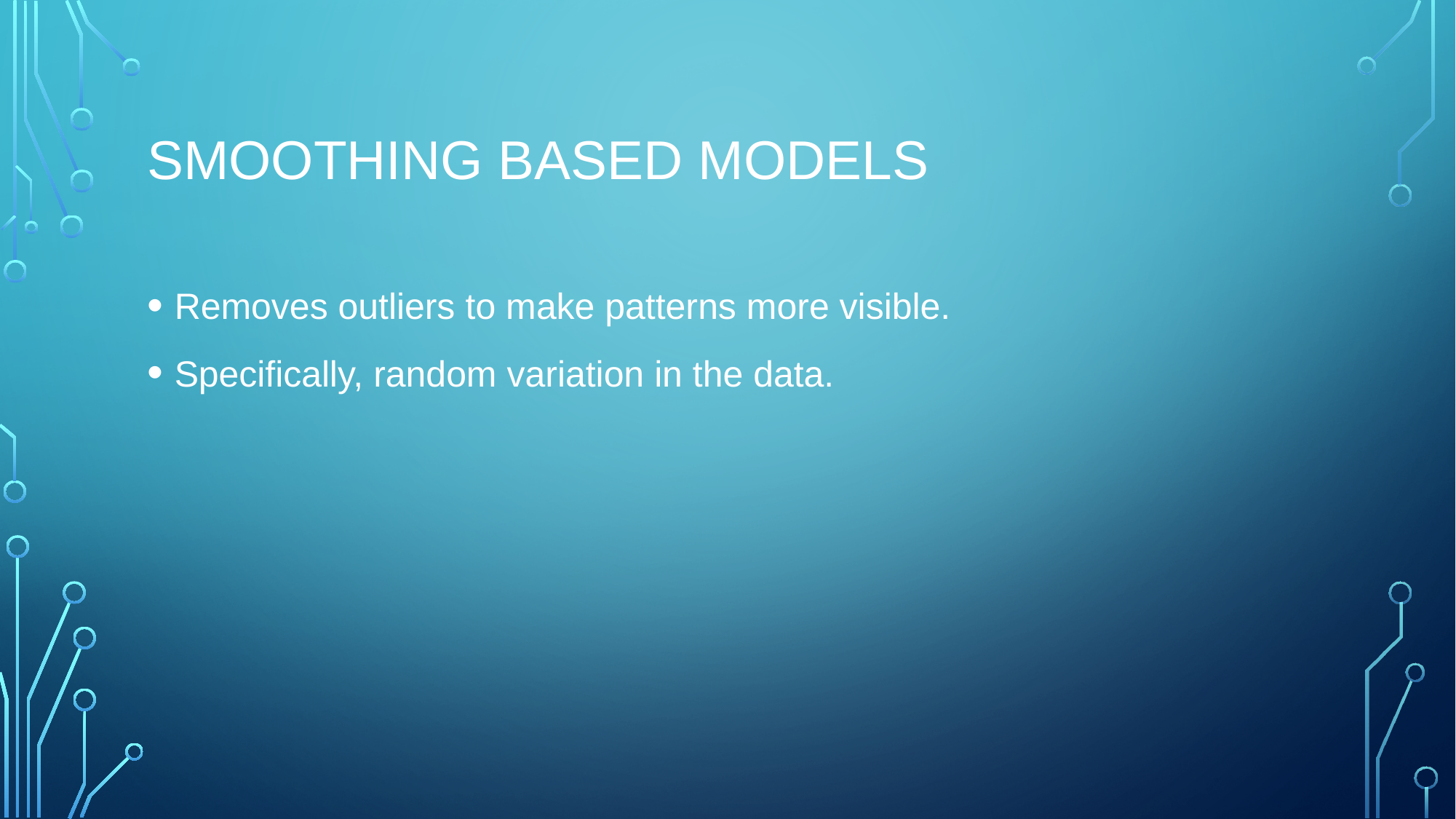

# Smoothing based models
Removes outliers to make patterns more visible.
Specifically, random variation in the data.